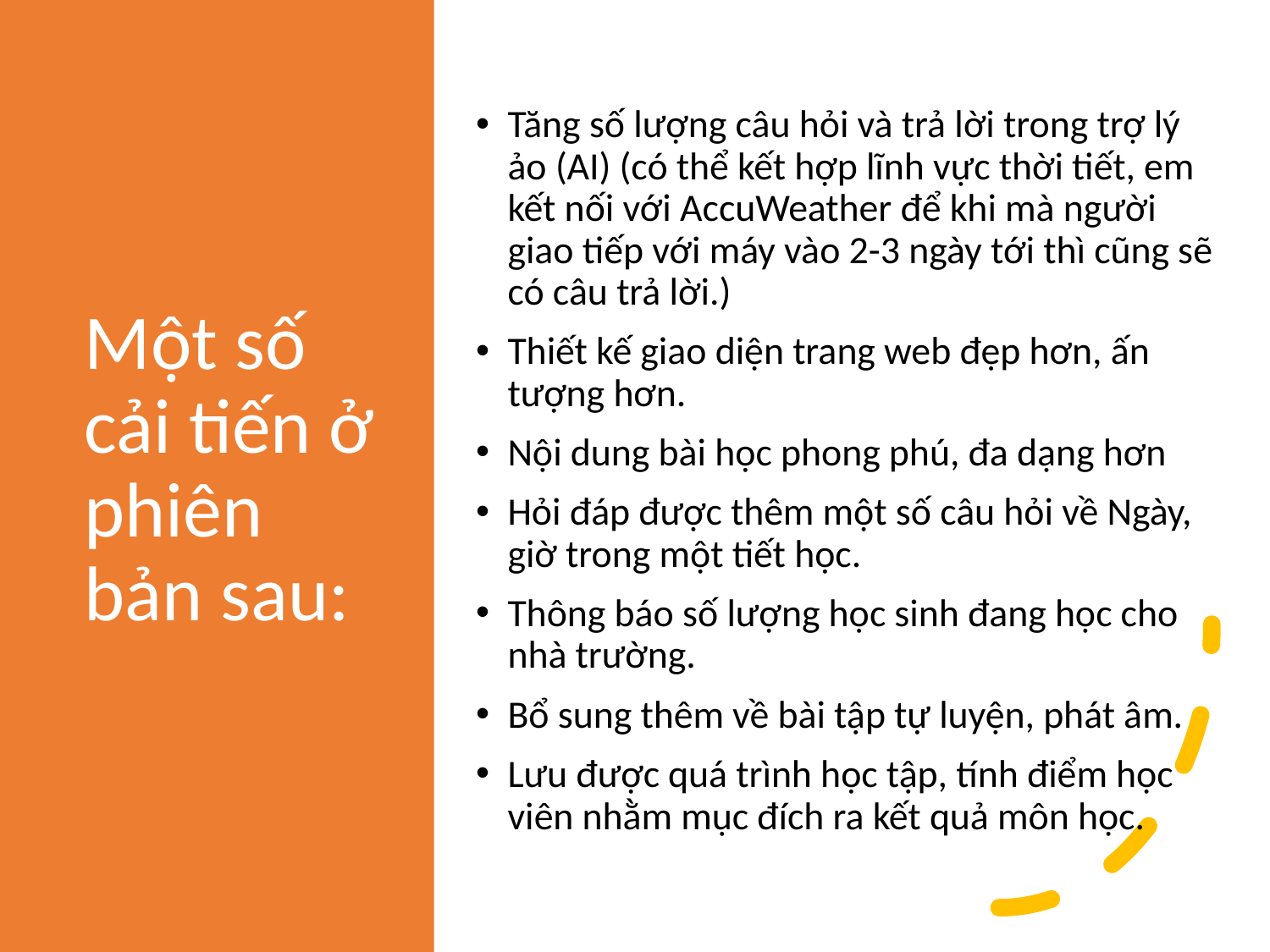

# Một số cải tiến ở phiên bản sau:
Tăng số lượng câu hỏi và trả lời trong trợ lý ảo (AI) (có thể kết hợp lĩnh vực thời tiết, em kết nối với AccuWeather để khi mà người giao tiếp với máy vào 2-3 ngày tới thì cũng sẽ có câu trả lời.)
Thiết kế giao diện trang web đẹp hơn, ấn tượng hơn.
Nội dung bài học phong phú, đa dạng hơn
Hỏi đáp được thêm một số câu hỏi về Ngày, giờ trong một tiết học.
Thông báo số lượng học sinh đang học cho nhà trường.
Bổ sung thêm về bài tập tự luyện, phát âm.
Lưu được quá trình học tập, tính điểm học viên nhằm mục đích ra kết quả môn học.